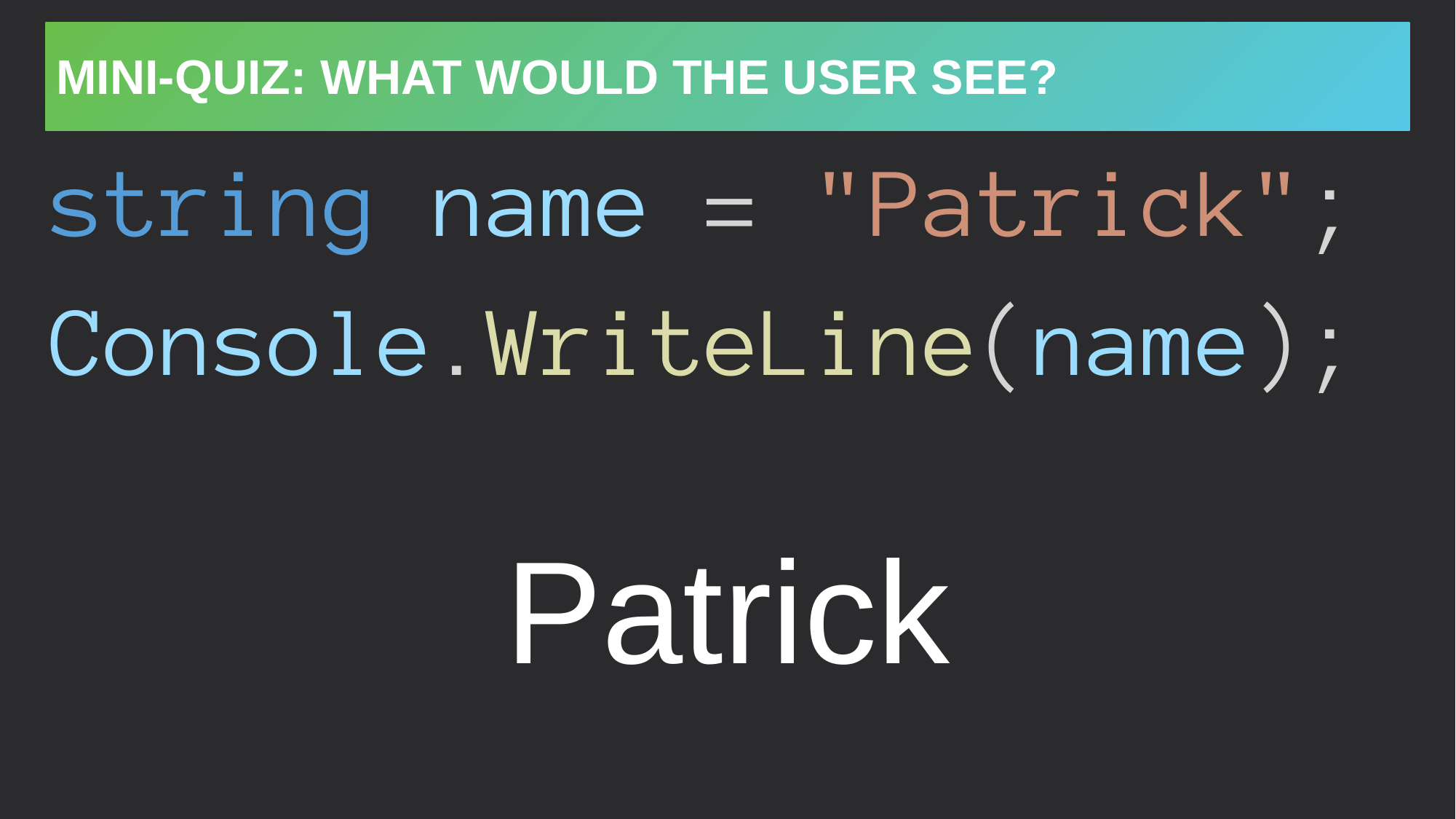

# Mini-Quiz: What would the user see?
string name = "Patrick";
Console.WriteLine(name);

Patrick